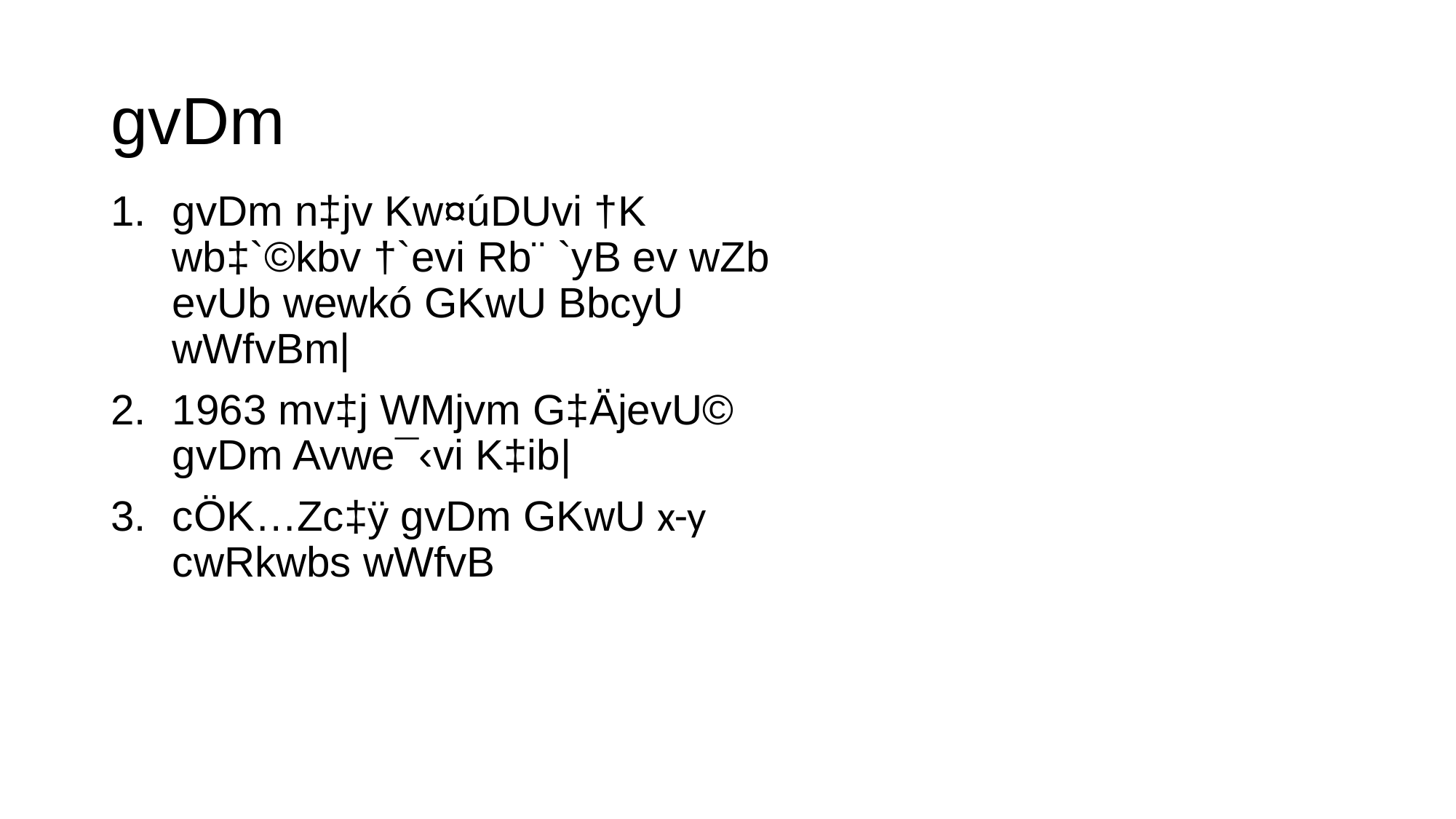

# gvDm
gvDm n‡jv Kw¤úDUvi †K wb‡`©kbv †`evi Rb¨ `yB ev wZb evUb wewkó GKwU BbcyU wWfvBm|
1963 mv‡j WMjvm G‡ÄjevU© gvDm Avwe¯‹vi K‡ib|
cÖK…Zc‡ÿ gvDm GKwU x-y cwRkwbs wWfvB